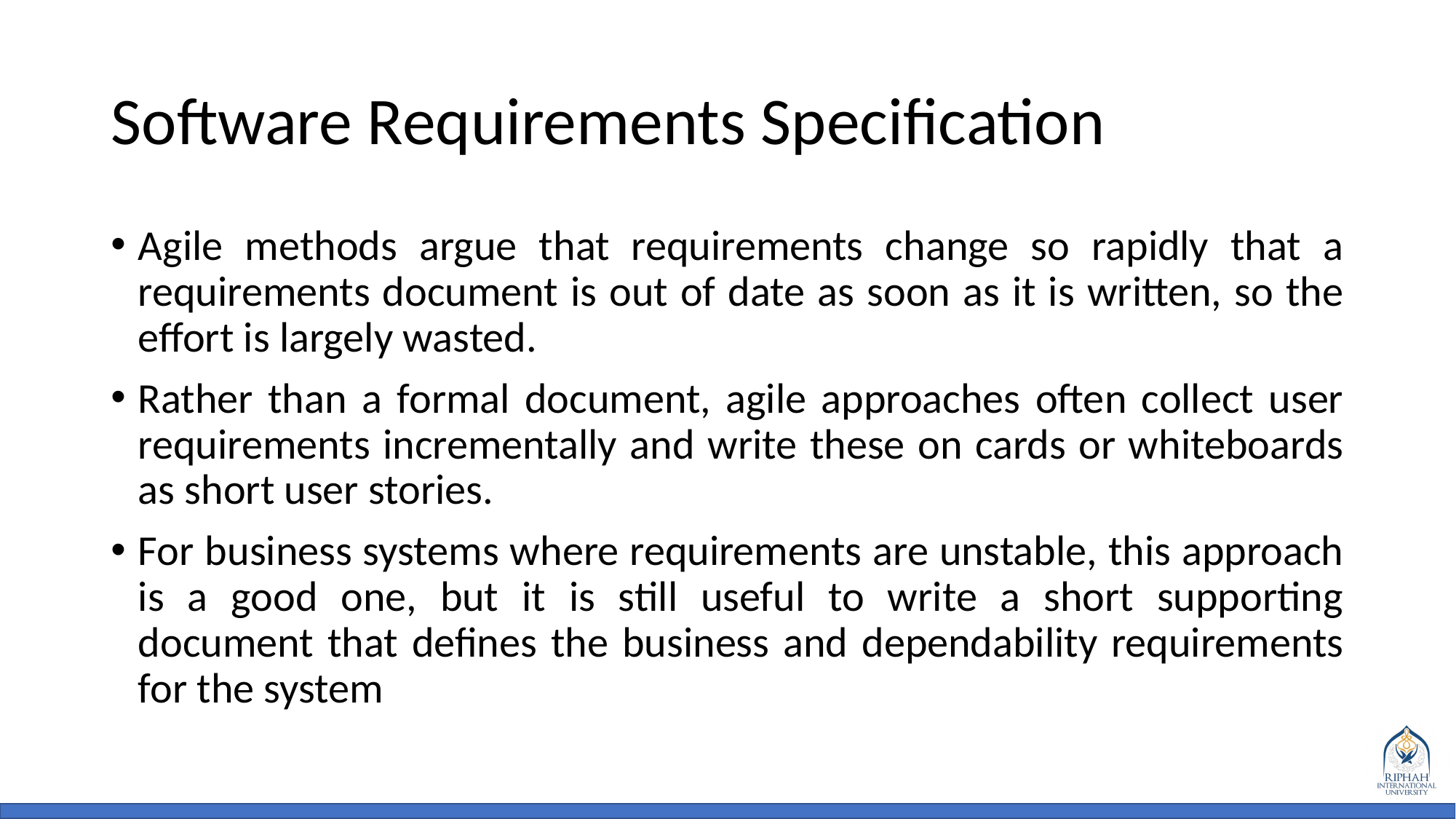

# Software Requirements Specification
Agile methods argue that requirements change so rapidly that a requirements document is out of date as soon as it is written, so the effort is largely wasted.
Rather than a formal document, agile approaches often collect user requirements incrementally and write these on cards or whiteboards as short user stories.
For business systems where requirements are unstable, this approach is a good one, but it is still useful to write a short supporting document that defines the business and dependability requirements for the system